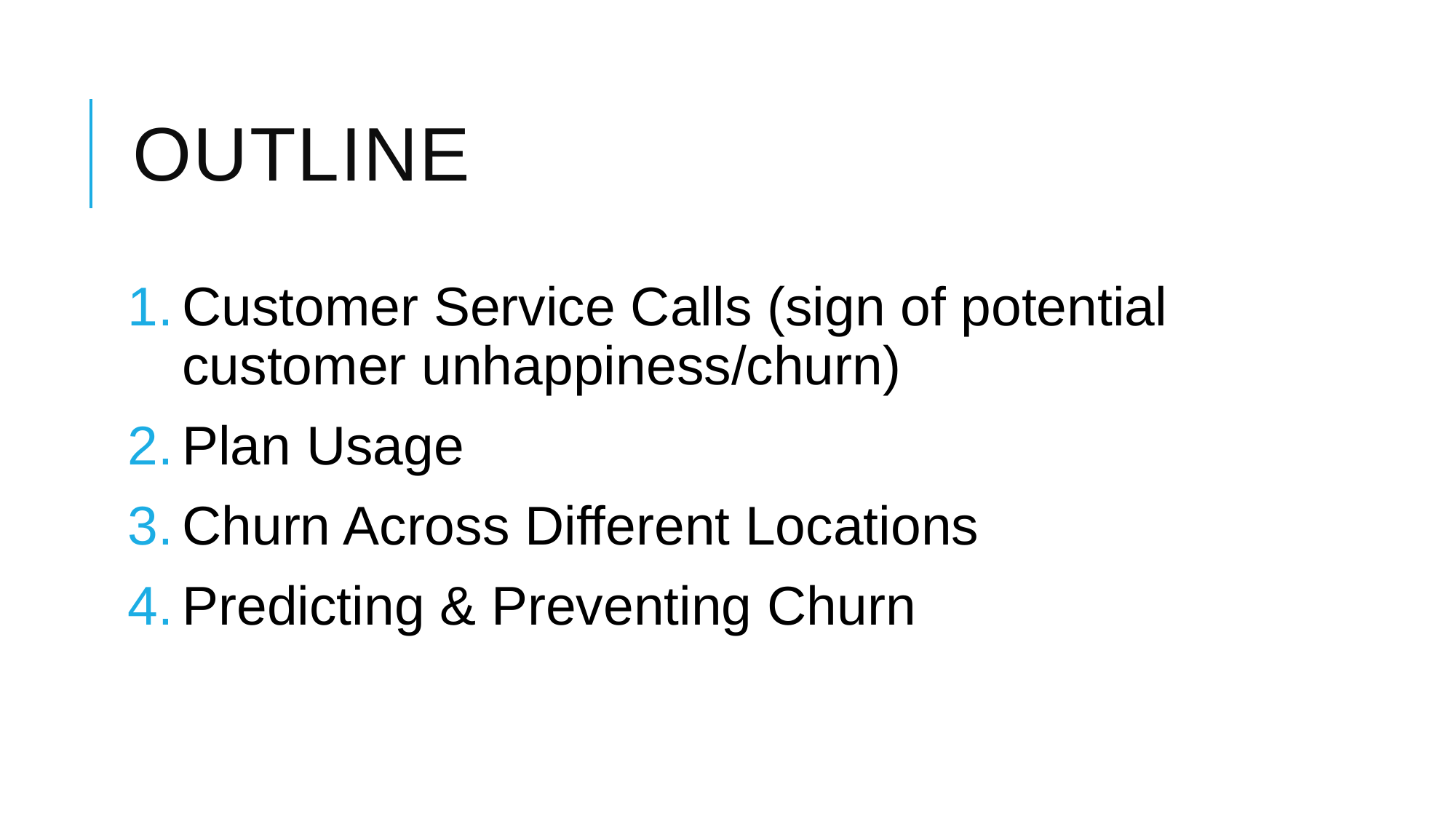

# OUTLINE
Customer Service Calls (sign of potential customer unhappiness/churn)
Plan Usage
Churn Across Different Locations
Predicting & Preventing Churn